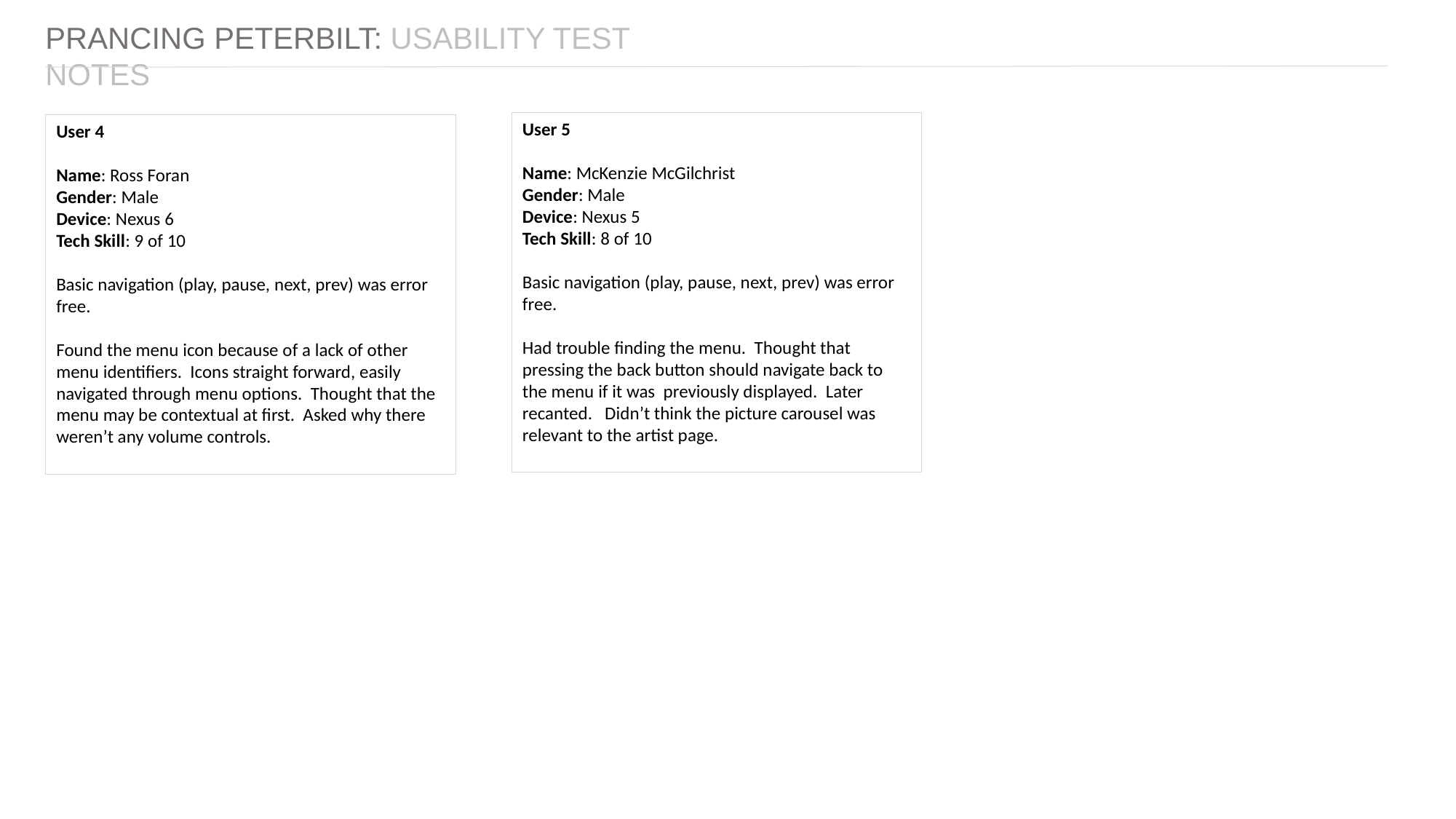

PRANCING PETERBILT: USABILITY TEST NOTES
User 5

Name: McKenzie McGilchrist
Gender: Male
Device: Nexus 5
Tech Skill: 8 of 10

Basic navigation (play, pause, next, prev) was error free.

Had trouble finding the menu.  Thought that pressing the back button should navigate back to the menu if it was  previously displayed.  Later recanted.   Didn’t think the picture carousel was relevant to the artist page.

User 4

Name: Ross Foran
Gender: Male
Device: Nexus 6
Tech Skill: 9 of 10

Basic navigation (play, pause, next, prev) was error free.

Found the menu icon because of a lack of other menu identifiers.  Icons straight forward, easily navigated through menu options.  Thought that the menu may be contextual at first.  Asked why there weren’t any volume controls.